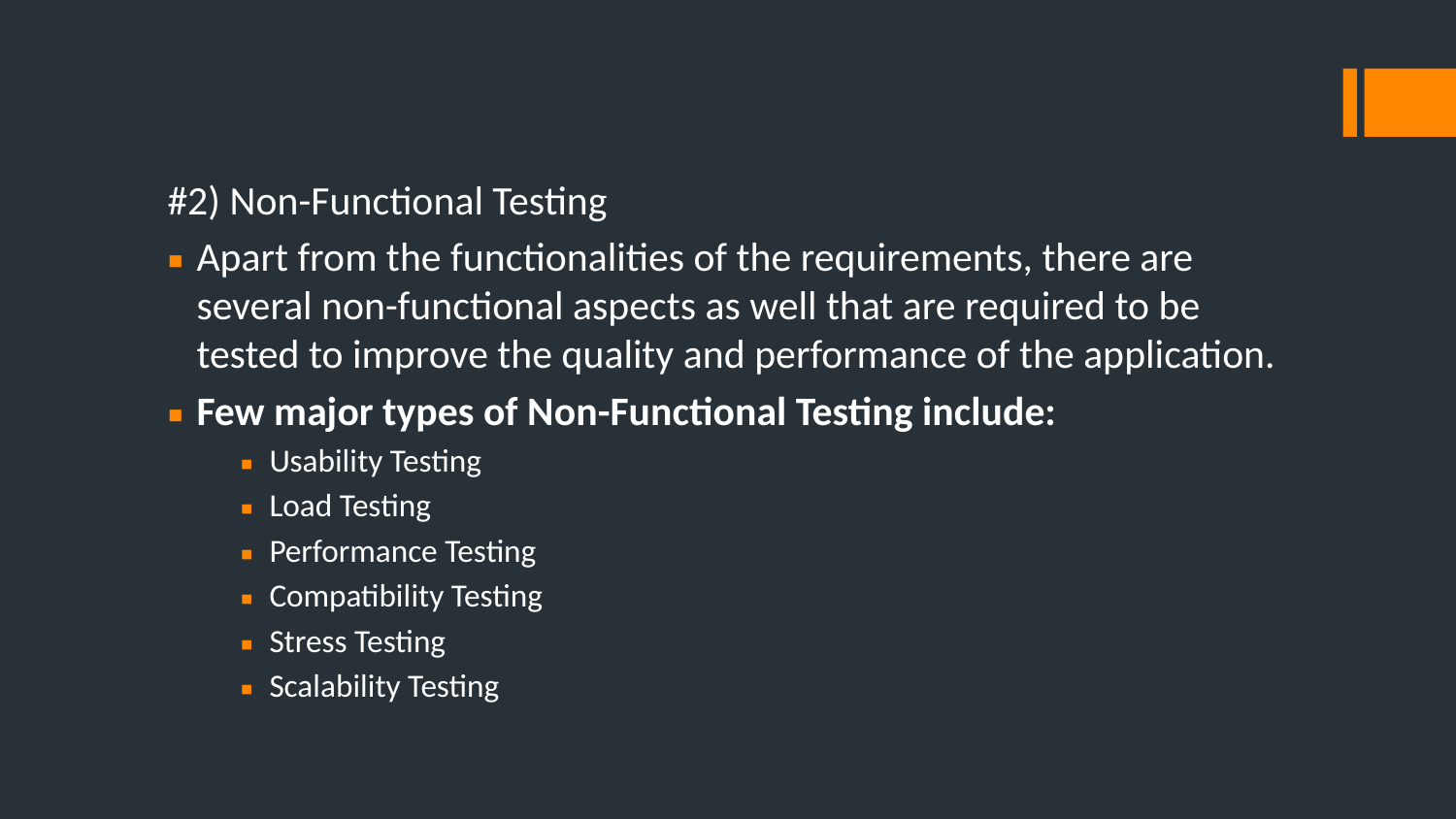

#2) Non-Functional Testing
Apart from the functionalities of the requirements, there are several non-functional aspects as well that are required to be tested to improve the quality and performance of the application.
Few major types of Non-Functional Testing include:
Usability Testing
Load Testing
Performance Testing
Compatibility Testing
Stress Testing
Scalability Testing